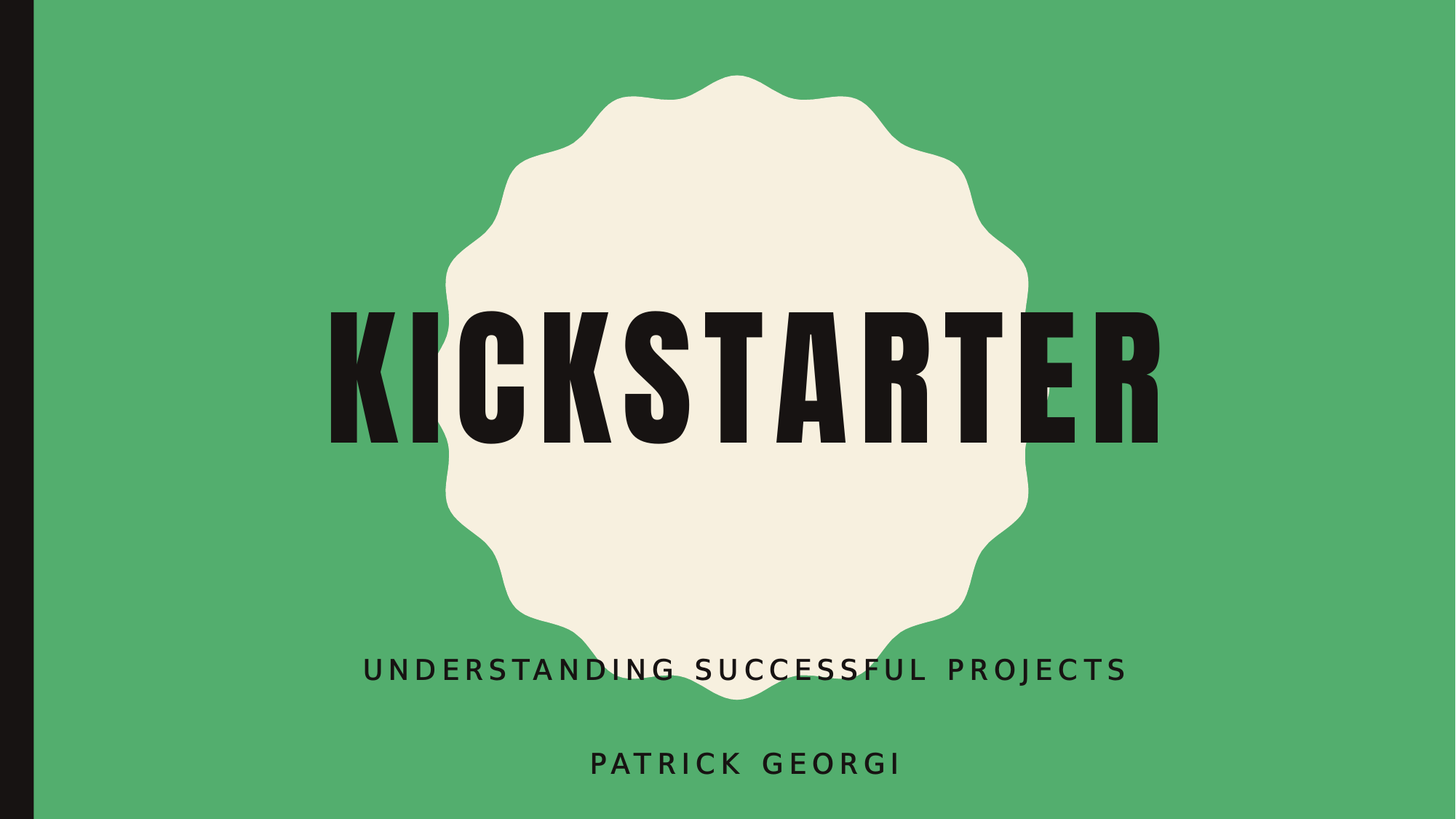

# Kickstarter
Understanding Successful Projects

Patrick Georgi